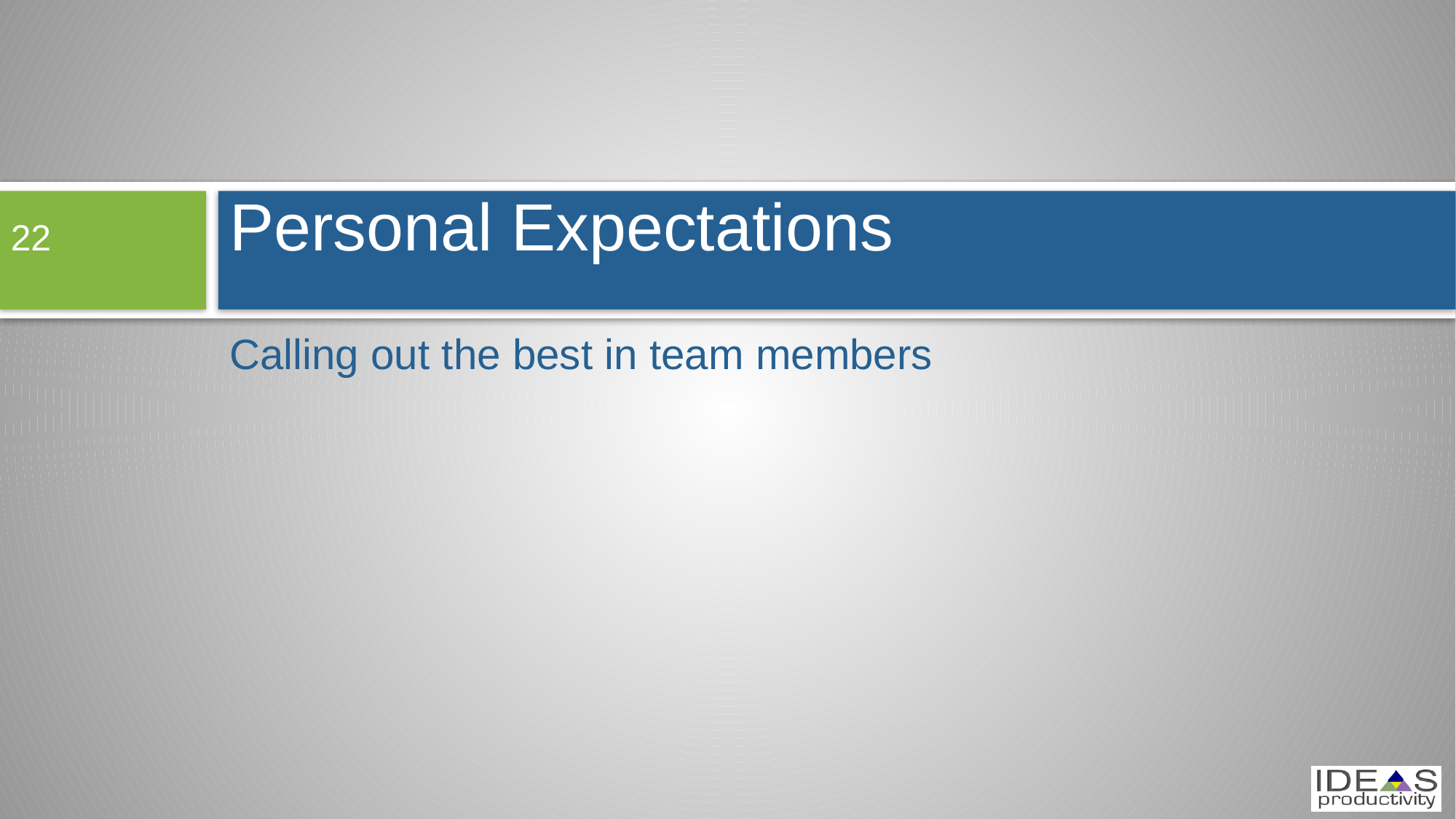

# Personal Expectations
22
Calling out the best in team members